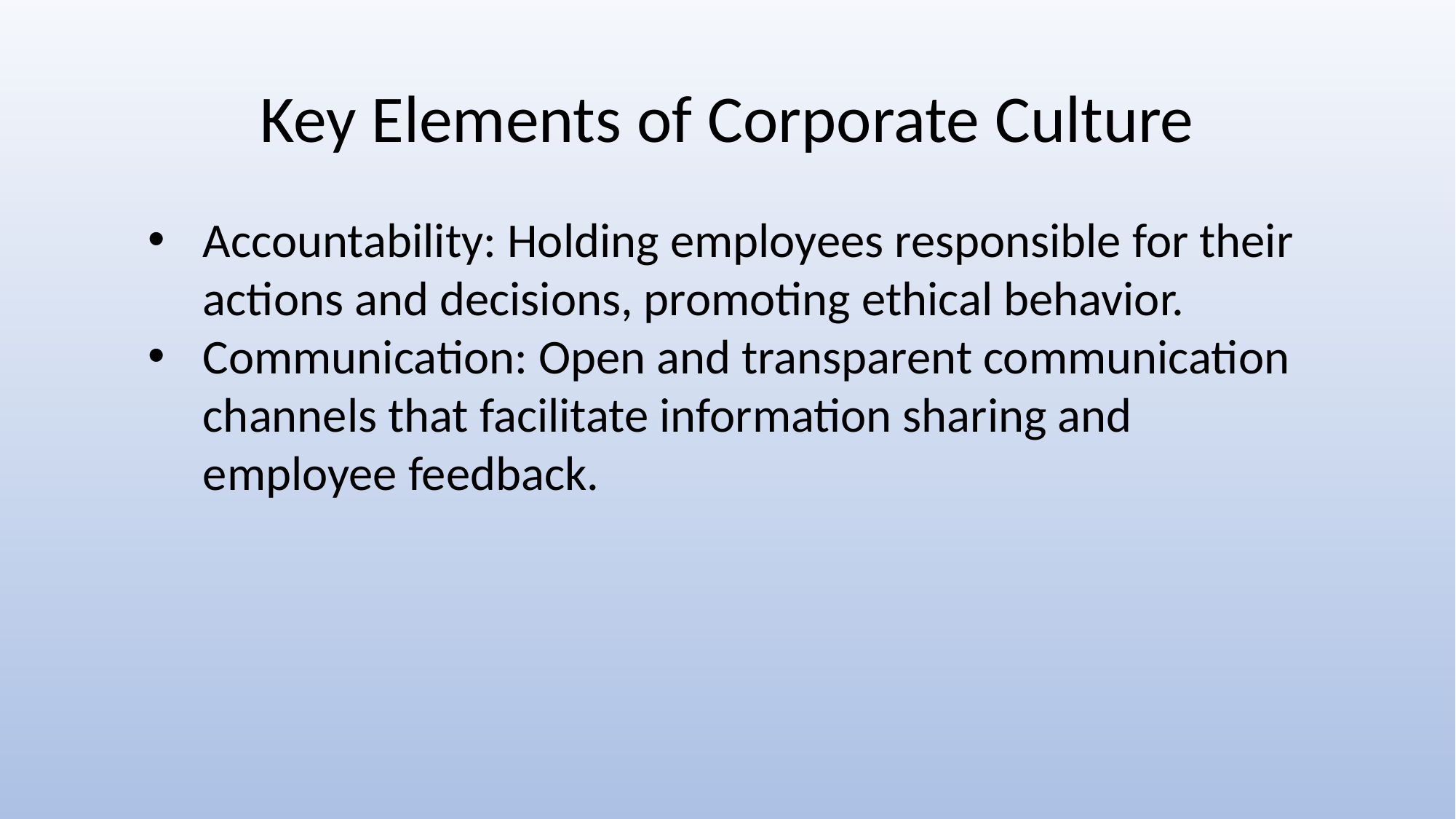

# Key Elements of Corporate Culture
Accountability: Holding employees responsible for their actions and decisions, promoting ethical behavior.
Communication: Open and transparent communication channels that facilitate information sharing and employee feedback.